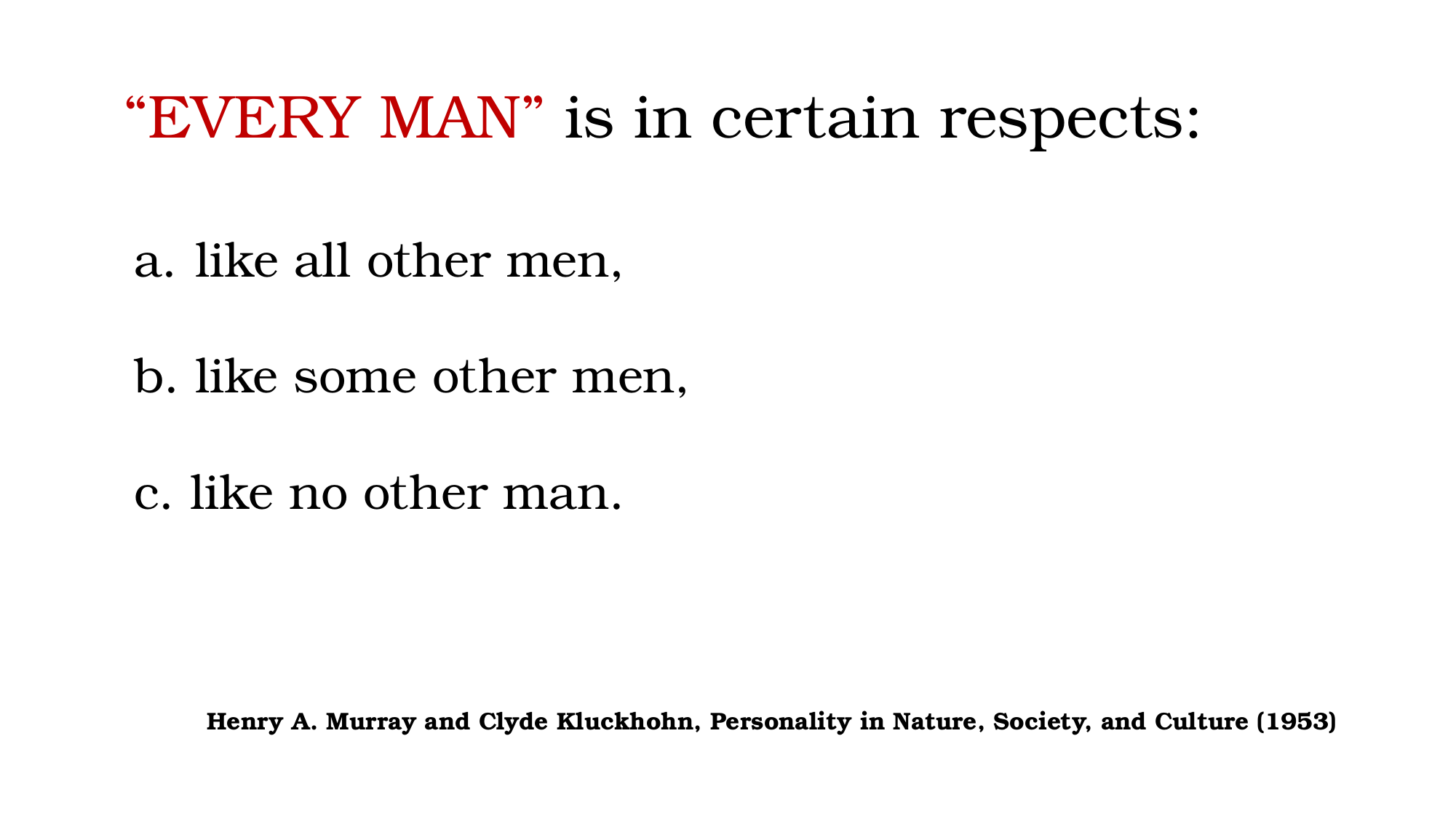

# “EVERY MAN” is in certain respects:
like all other men,
b. like some other men,
c. like no other man.

Henry A. Murray and Clyde Kluckhohn, Personality in Nature, Society, and Culture (1953)